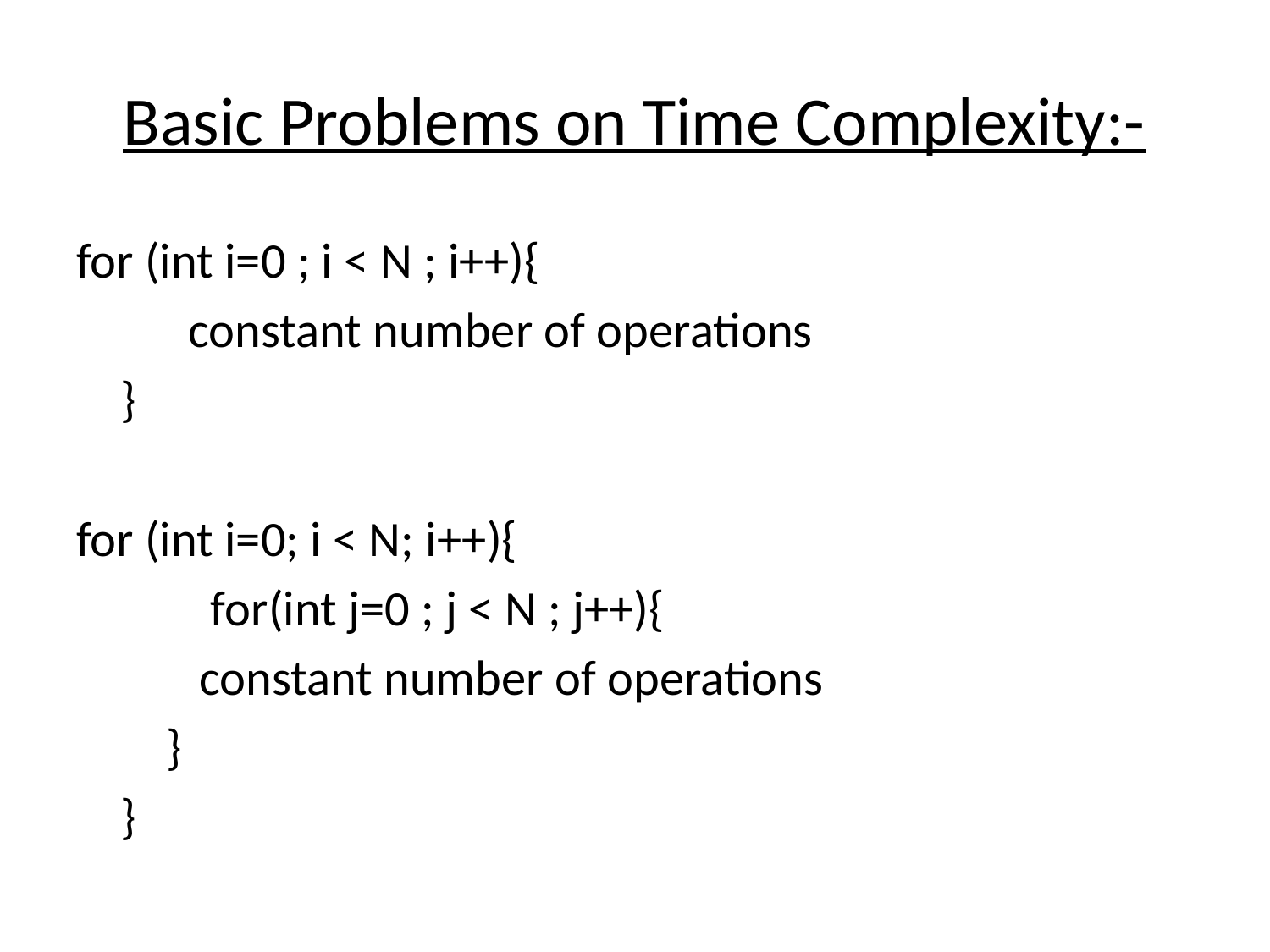

# Basic Problems on Time Complexity:-
for (int i=0 ; i < N ; i++){
          constant number of operations
    }

for (int i=0; i < N; i++){
            for(int j=0 ; j < N ; j++){
       		 constant number of operations
        }
    }